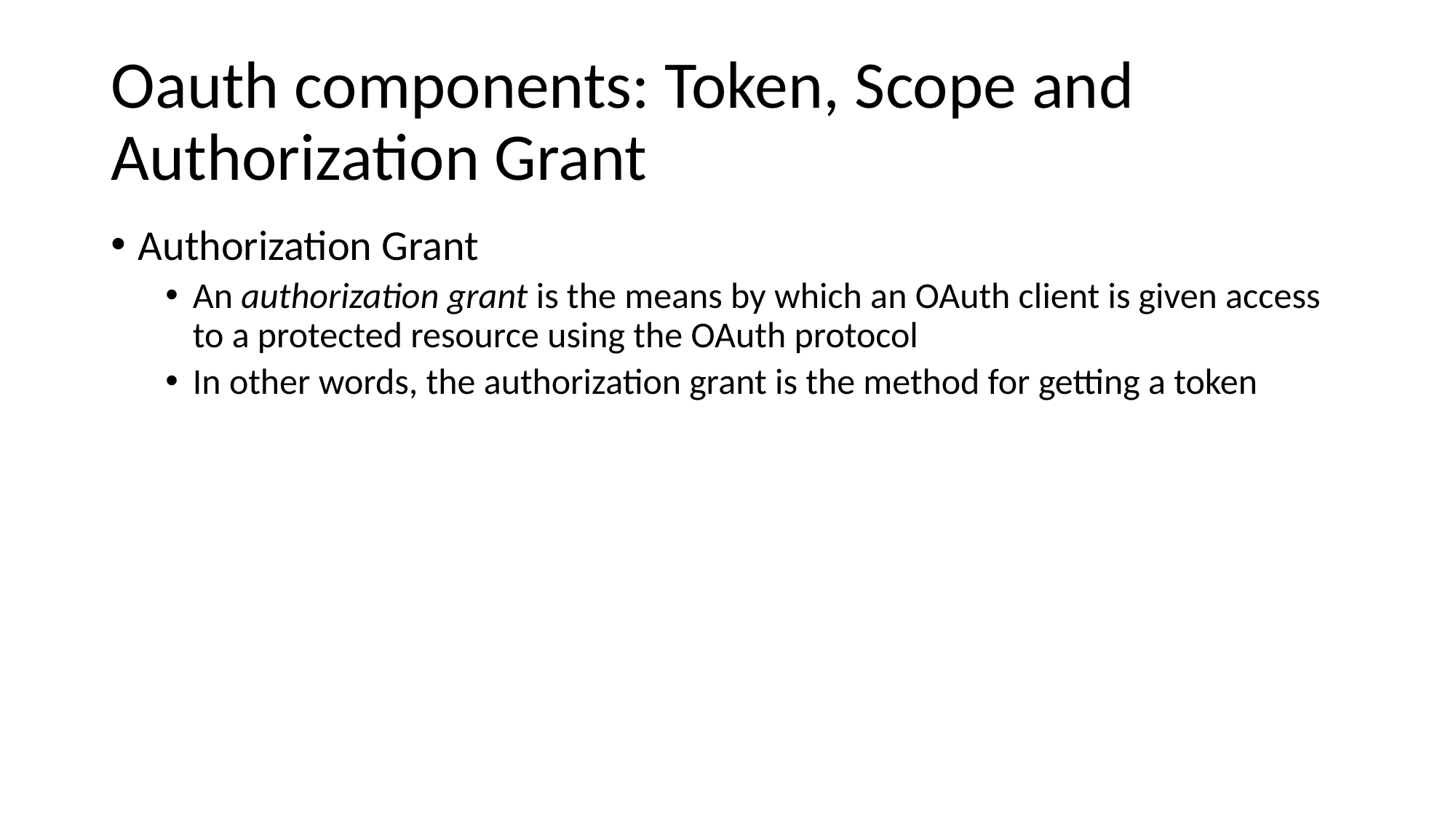

# Oauth components: Token, Scope and Authorization Grant
Authorization Grant
An authorization grant is the means by which an OAuth client is given access to a protected resource using the OAuth protocol
In other words, the authorization grant is the method for getting a token